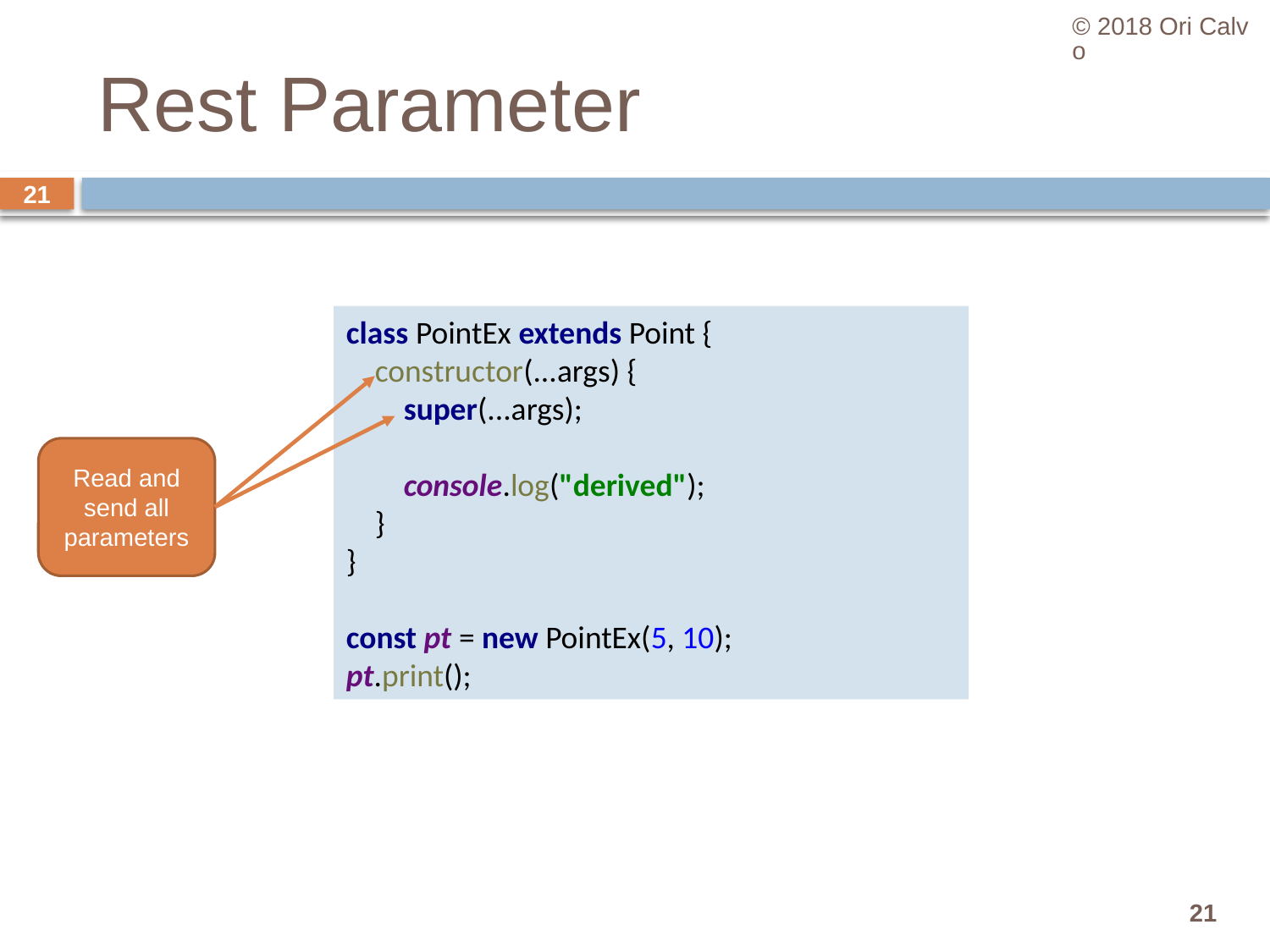

© 2018 Ori Calvo
# Rest Parameter
21
class PointEx extends Point {
    constructor(...args) {
        super(...args);
        console.log("derived");
    }
}
const pt = new PointEx(5, 10);
pt.print();
Read and send all parameters